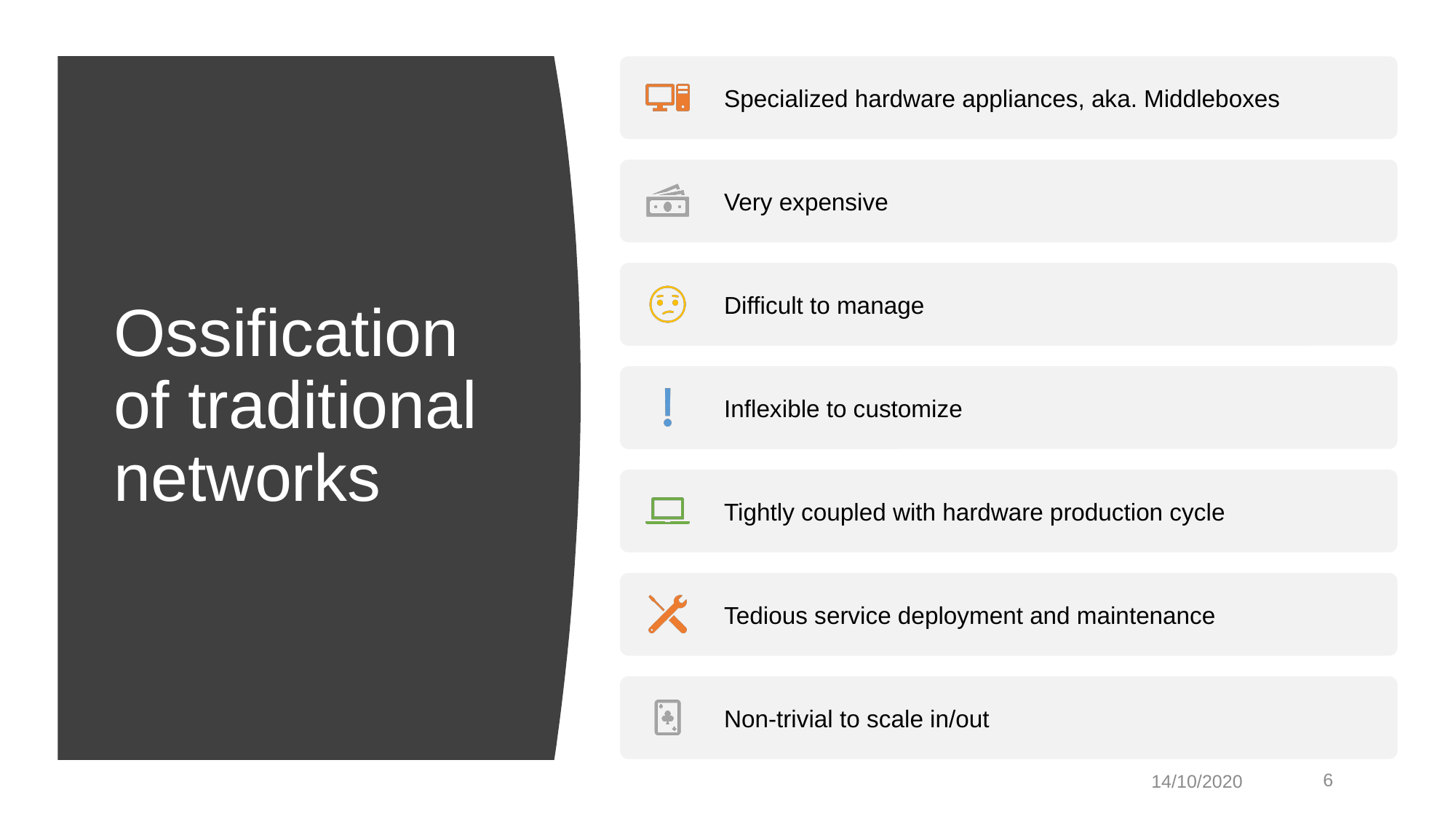

Specialized hardware appliances, aka. Middleboxes
Very expensive
Difficult to manage
Inflexible to customize
Tightly coupled with hardware production cycle
Tedious service deployment and maintenance
Non-trivial to scale in/out

# Ossification of traditional networks
14/10/2020
6